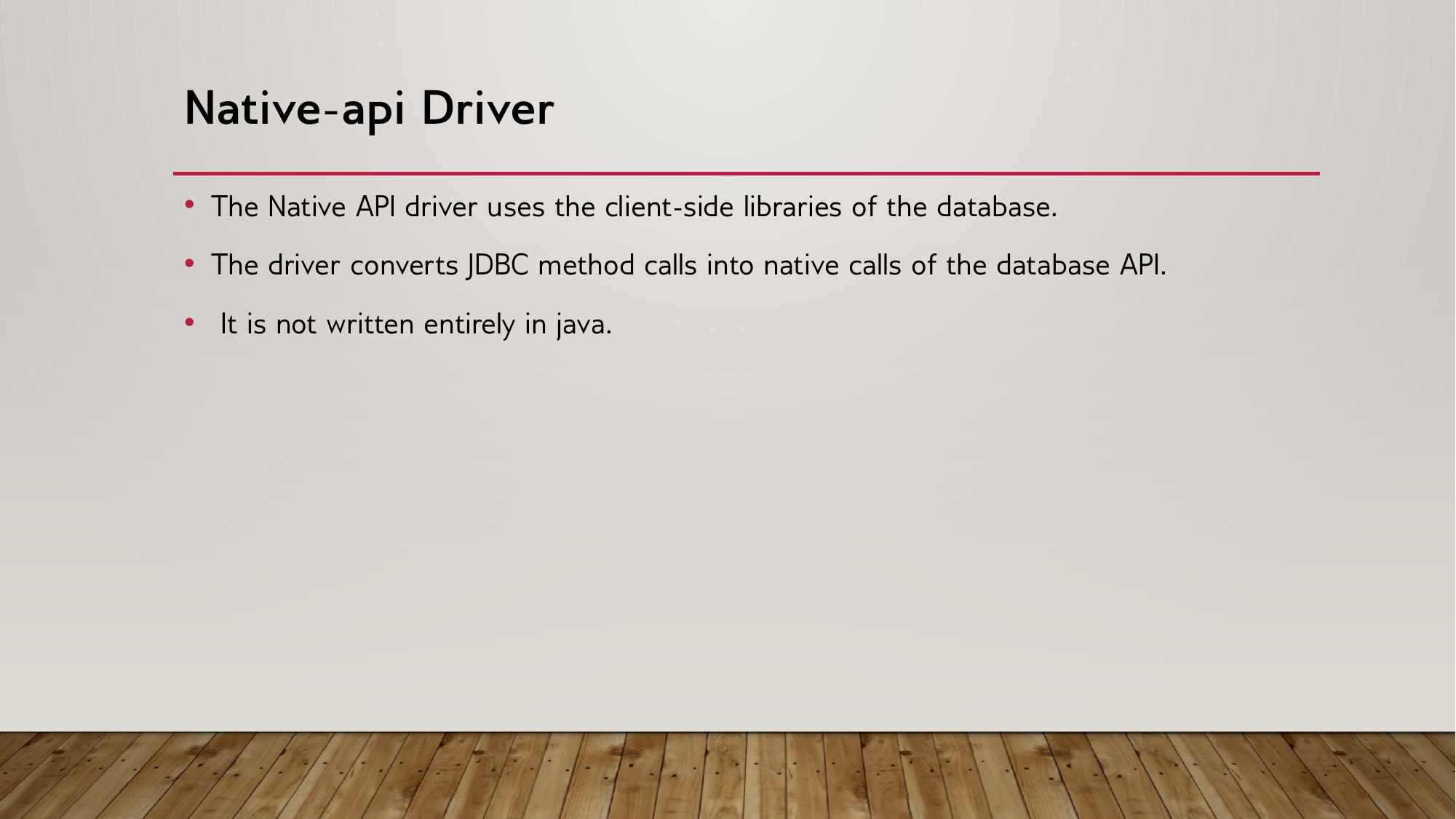

# Native-api Driver
The Native API driver uses the client-side libraries of the database.
The driver converts JDBC method calls into native calls of the database API.
 It is not written entirely in java.